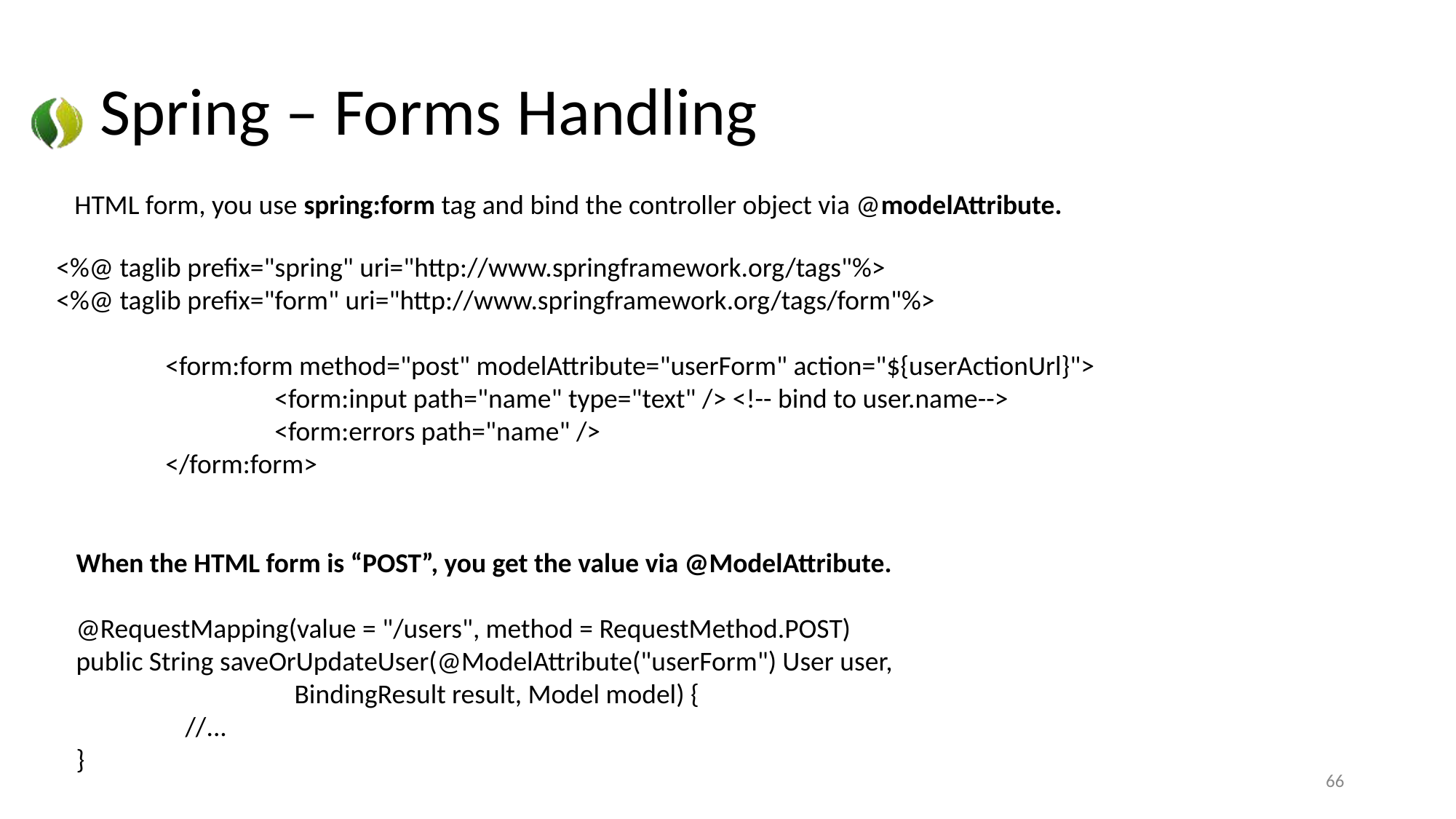

# Spring – Forms Handling
HTML form, you use spring:form tag and bind the controller object via @modelAttribute.
<%@ taglib prefix="spring" uri="http://www.springframework.org/tags"%>
<%@ taglib prefix="form" uri="http://www.springframework.org/tags/form"%>

	<form:form method="post" modelAttribute="userForm" action="${userActionUrl}">
		<form:input path="name" type="text" /> <!-- bind to user.name-->
		<form:errors path="name" />
	</form:form>

When the HTML form is “POST”, you get the value via @ModelAttribute.

@RequestMapping(value = "/users", method = RequestMethod.POST)
public String saveOrUpdateUser(@ModelAttribute("userForm") User user,
		BindingResult result, Model model) {
	//...
}
66